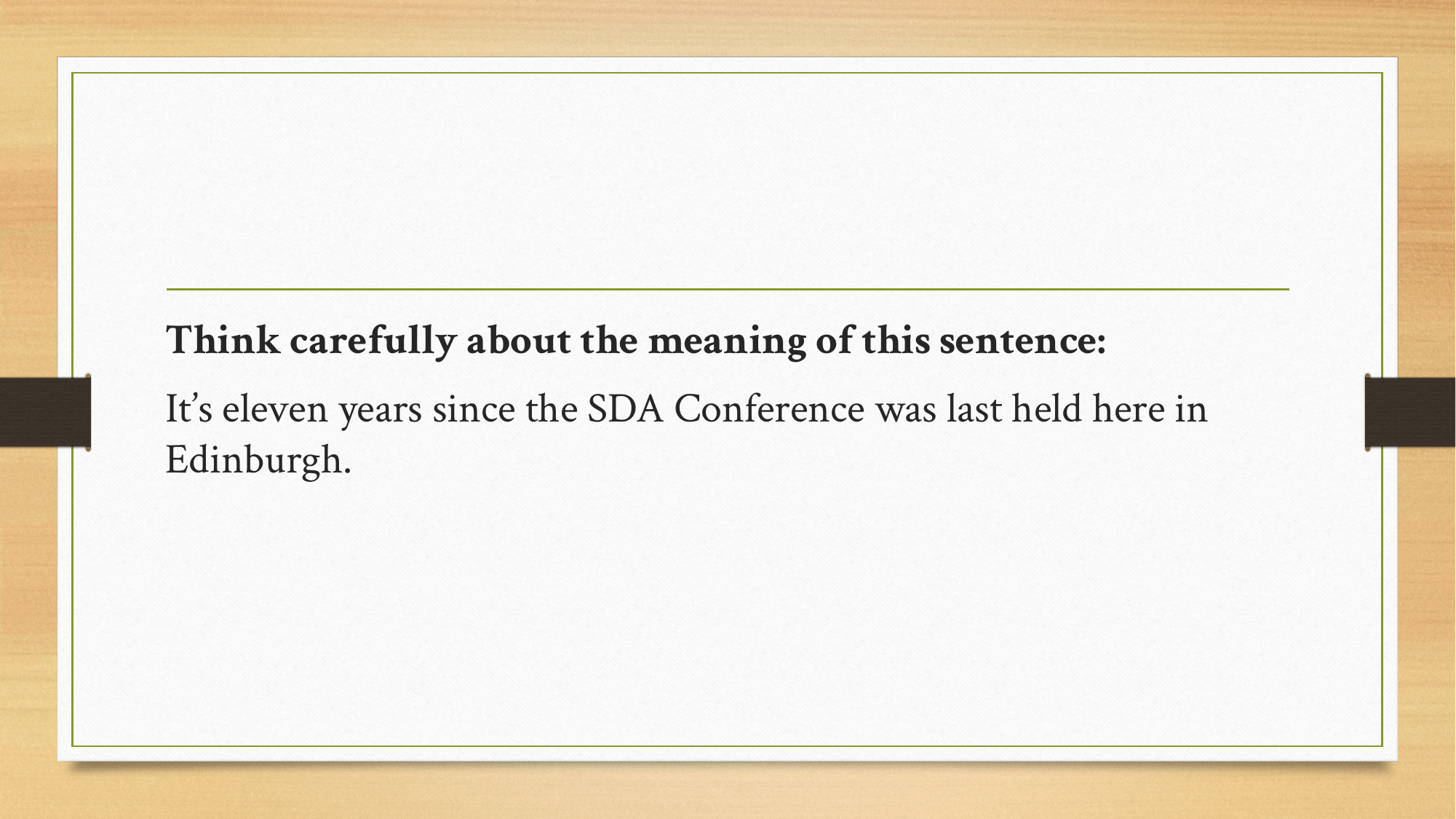

#
Think carefully about the meaning of this sentence:
It’s eleven years since the SDA Conference was last held here in Edinburgh.